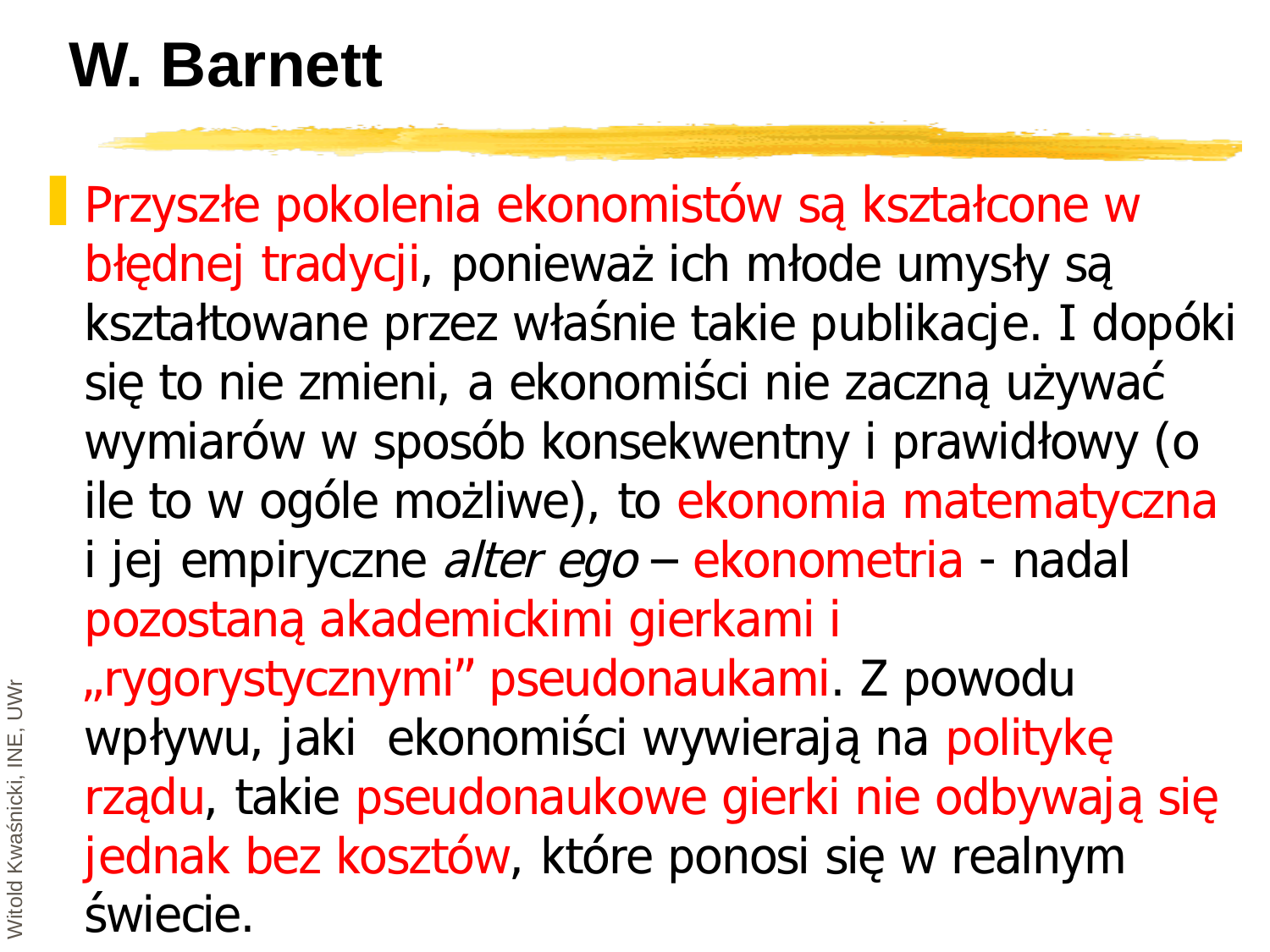

# W. Barnett
Przyszłe pokolenia ekonomistów są kształcone w błędnej tradycji, ponieważ ich młode umysły są kształtowane przez właśnie takie publikacje. I dopóki się to nie zmieni, a ekonomiści nie zaczną używać wymiarów w sposób konsekwentny i prawidłowy (o ile to w ogóle możliwe), to ekonomia matematyczna i jej empiryczne alter ego – ekonometria - nadal pozostaną akademickimi gierkami i „rygorystycznymi” pseudonaukami. Z powodu wpływu, jaki  ekonomiści wywierają na politykę rządu, takie pseudonaukowe gierki nie odbywają się jednak bez kosztów, które ponosi się w realnym świecie.

Witold Kwaśnicki, INE, UWr